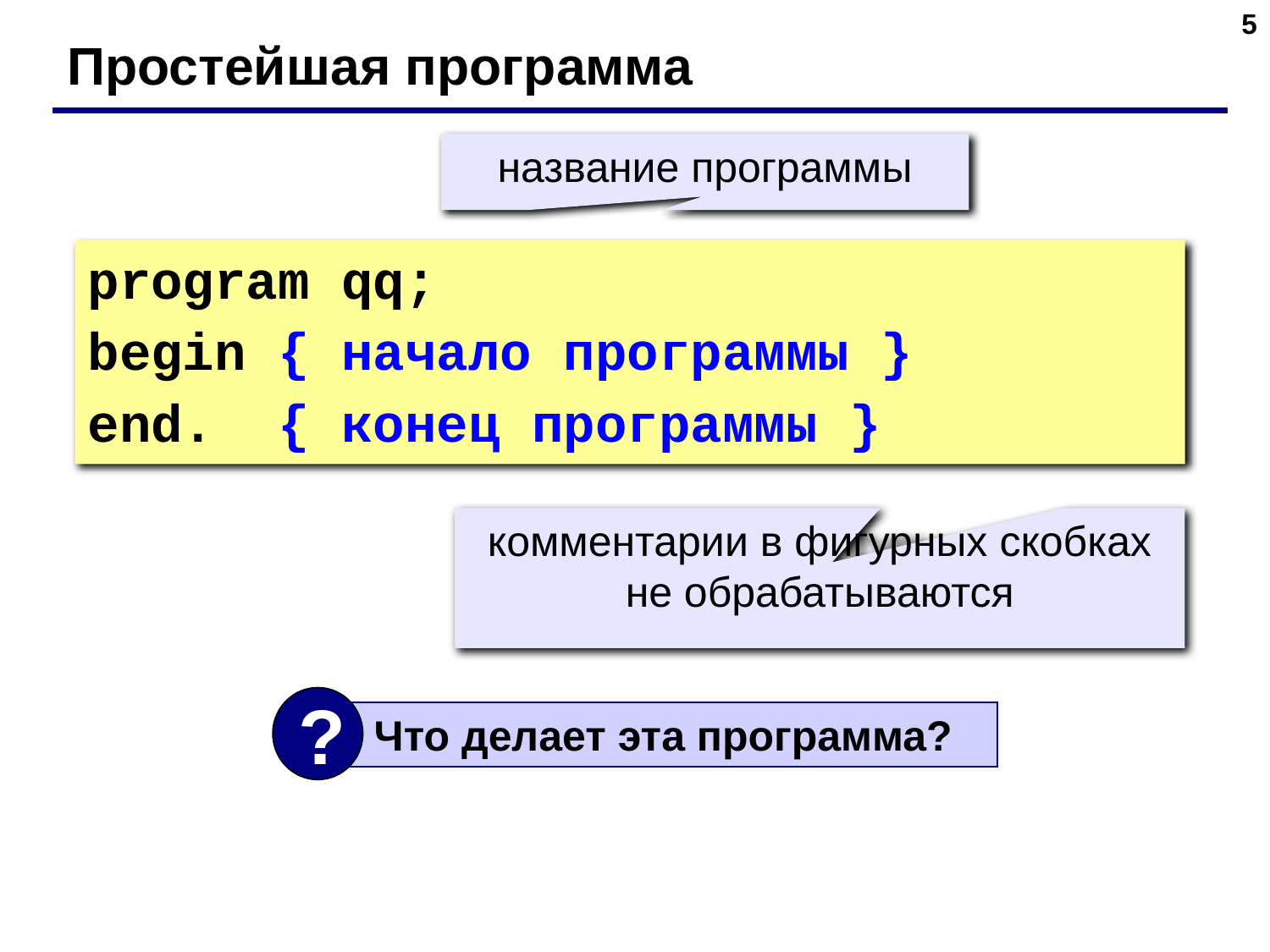

5
Простейшая программа

название программы
program qq;
begin { начало программы }
end.  { конец программы }
комментарии в фигурных скобках не обрабатываются
?
  Что делает эта программа?